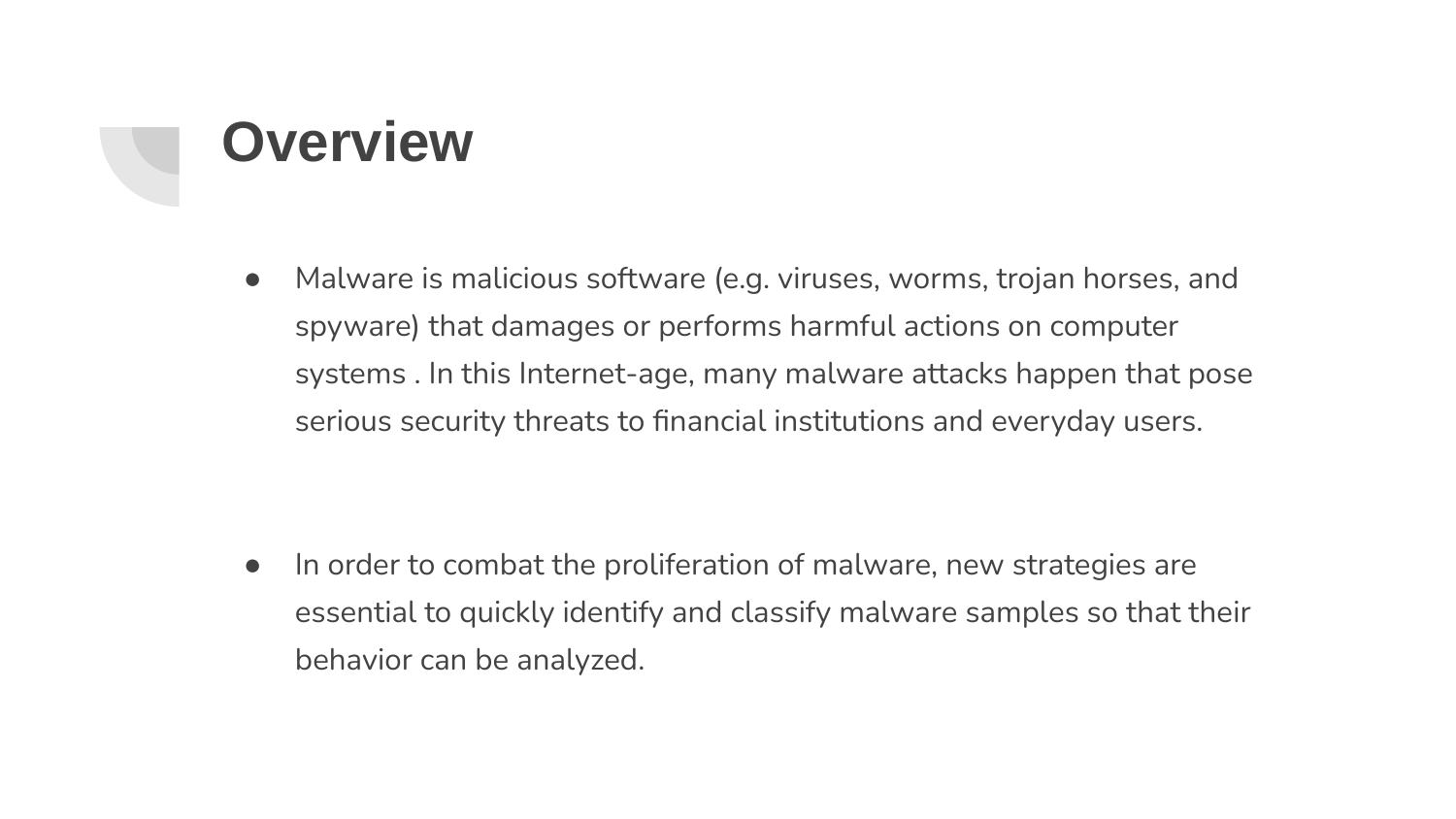

# Overview
Malware is malicious software (e.g. viruses, worms, trojan horses, and spyware) that damages or performs harmful actions on computer systems . In this Internet-age, many malware attacks happen that pose serious security threats to financial institutions and everyday users.

In order to combat the proliferation of malware, new strategies are essential to quickly identify and classify malware samples so that their behavior can be analyzed.